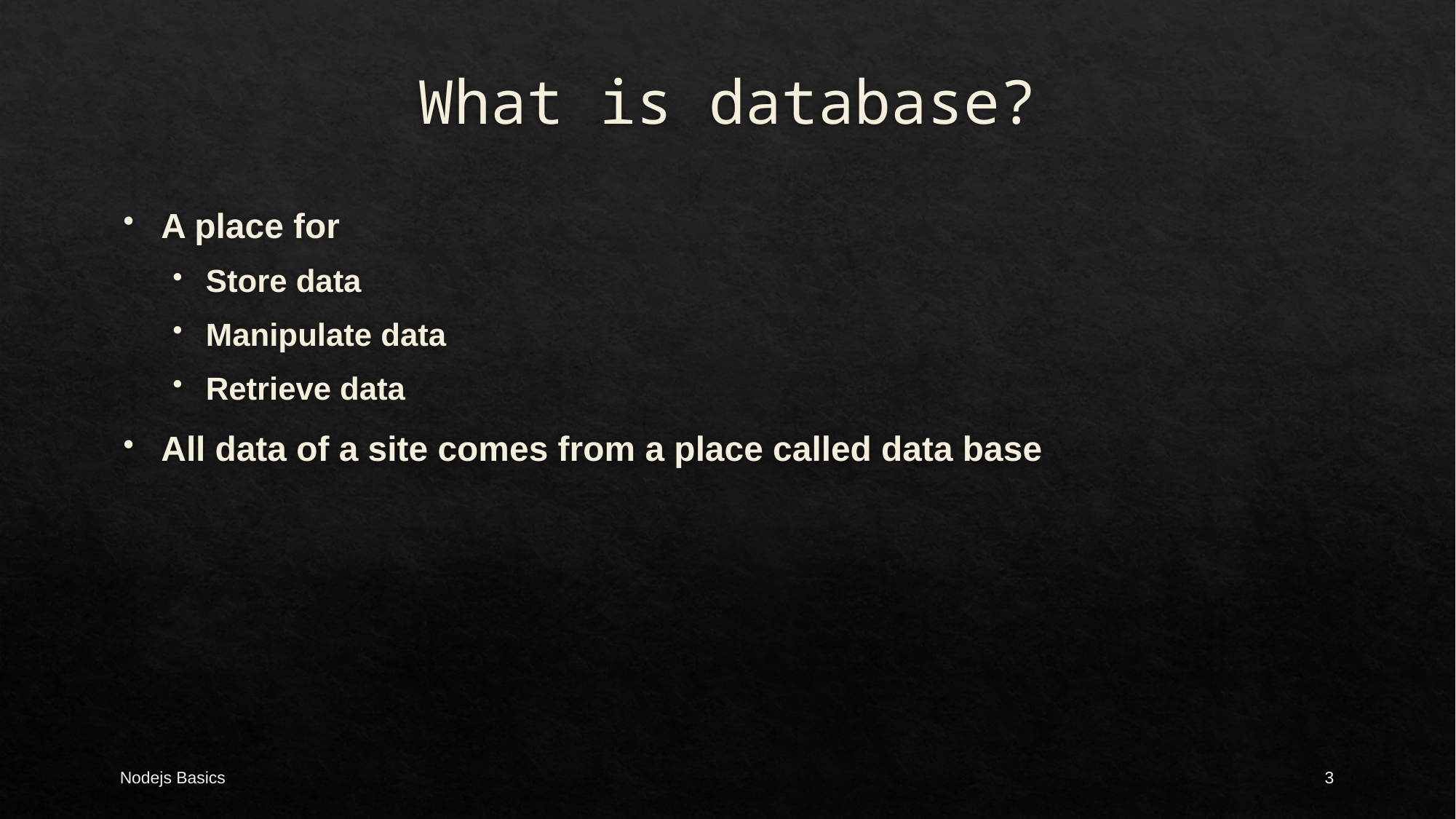

# What is database?
A place for
Store data
Manipulate data
Retrieve data
All data of a site comes from a place called data base

Nodejs Basics
3